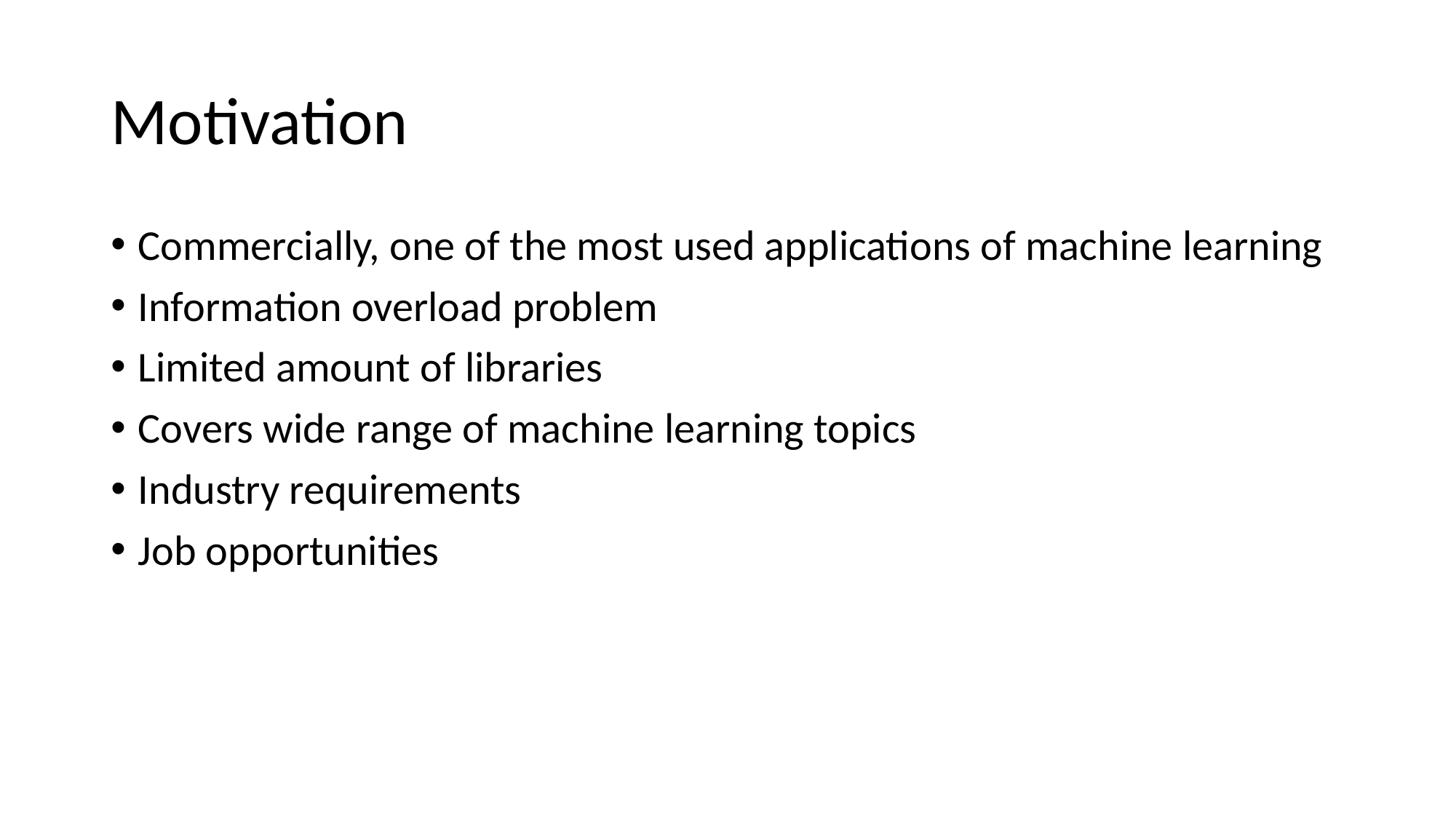

# Motivation
Commercially, one of the most used applications of machine learning
Information overload problem
Limited amount of libraries
Covers wide range of machine learning topics
Industry requirements
Job opportunities